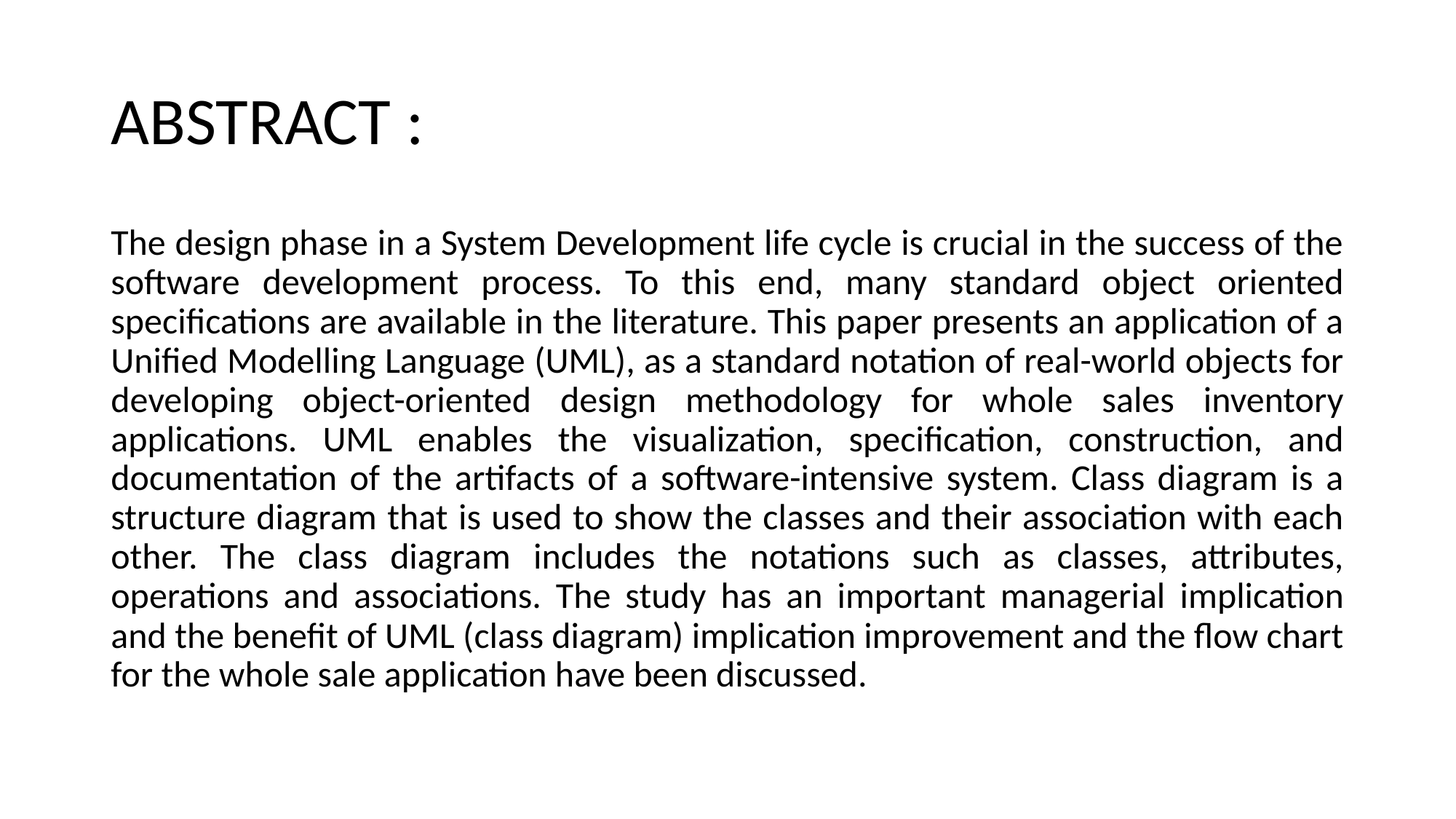

# ABSTRACT :
The design phase in a System Development life cycle is crucial in the success of the software development process. To this end, many standard object oriented specifications are available in the literature. This paper presents an application of a Unified Modelling Language (UML), as a standard notation of real-world objects for developing object-oriented design methodology for whole sales inventory applications. UML enables the visualization, specification, construction, and documentation of the artifacts of a software-intensive system. Class diagram is a structure diagram that is used to show the classes and their association with each other. The class diagram includes the notations such as classes, attributes, operations and associations. The study has an important managerial implication and the benefit of UML (class diagram) implication improvement and the flow chart for the whole sale application have been discussed.